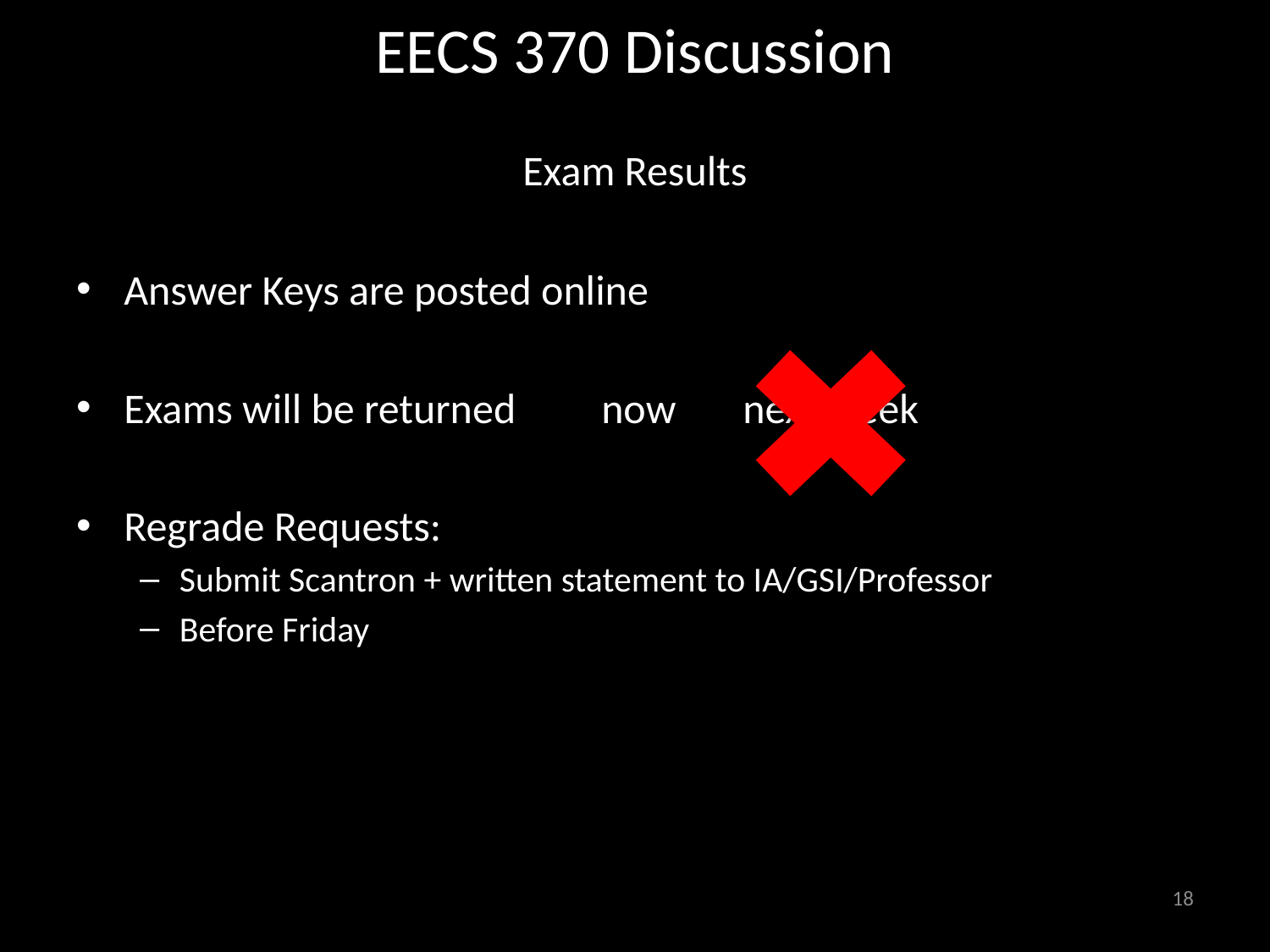

# EECS 370 Discussion
Exam Results

Answer Keys are posted online

Exams will be returned         now       next week

Regrade Requests:
Submit Scantron + written statement to IA/GSI/Professor
Before Friday

18